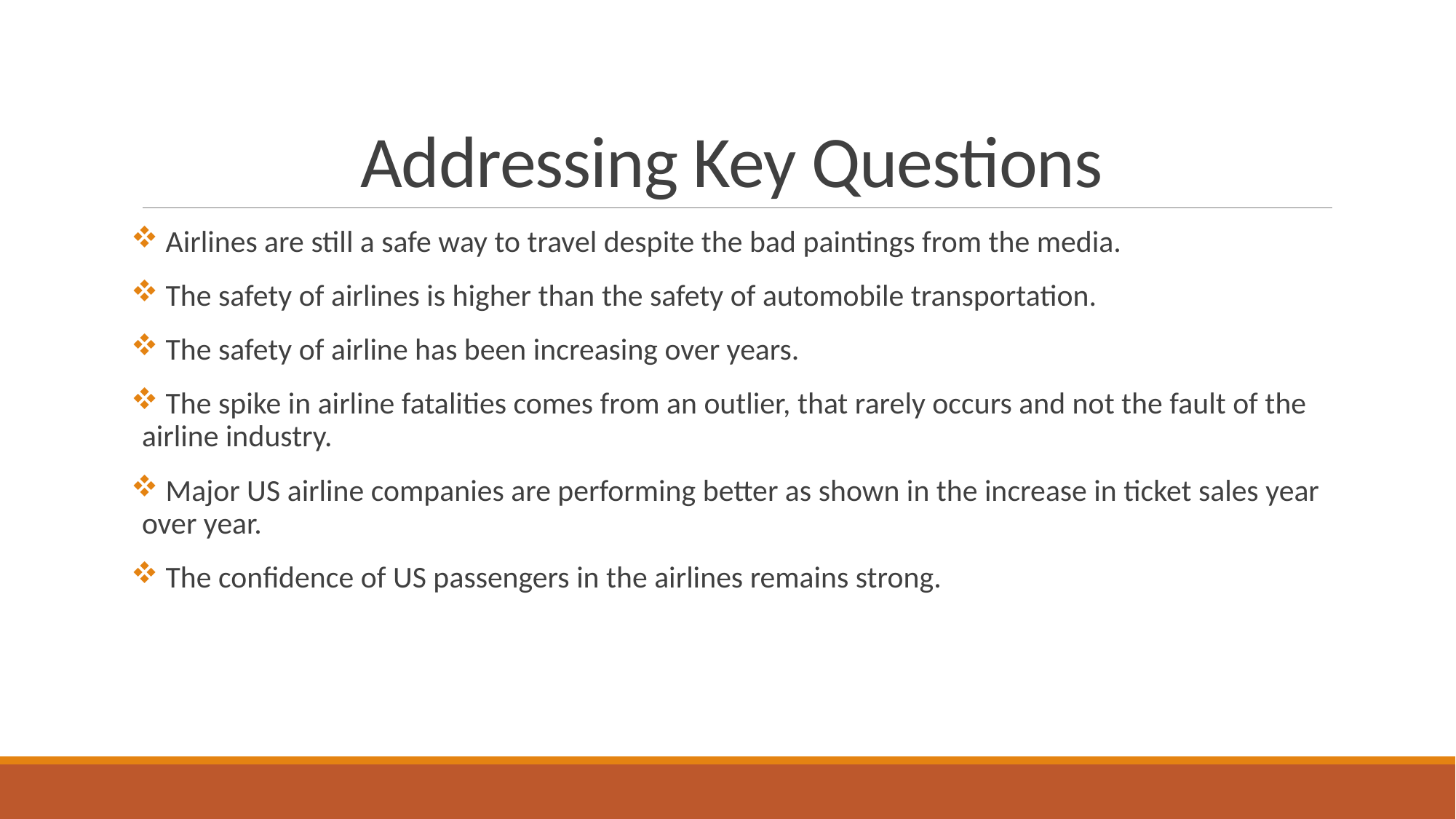

# Addressing Key Questions
 Airlines are still a safe way to travel despite the bad paintings from the media.
 The safety of airlines is higher than the safety of automobile transportation.
 The safety of airline has been increasing over years.
 The spike in airline fatalities comes from an outlier, that rarely occurs and not the fault of the airline industry.
 Major US airline companies are performing better as shown in the increase in ticket sales year over year.
 The confidence of US passengers in the airlines remains strong.